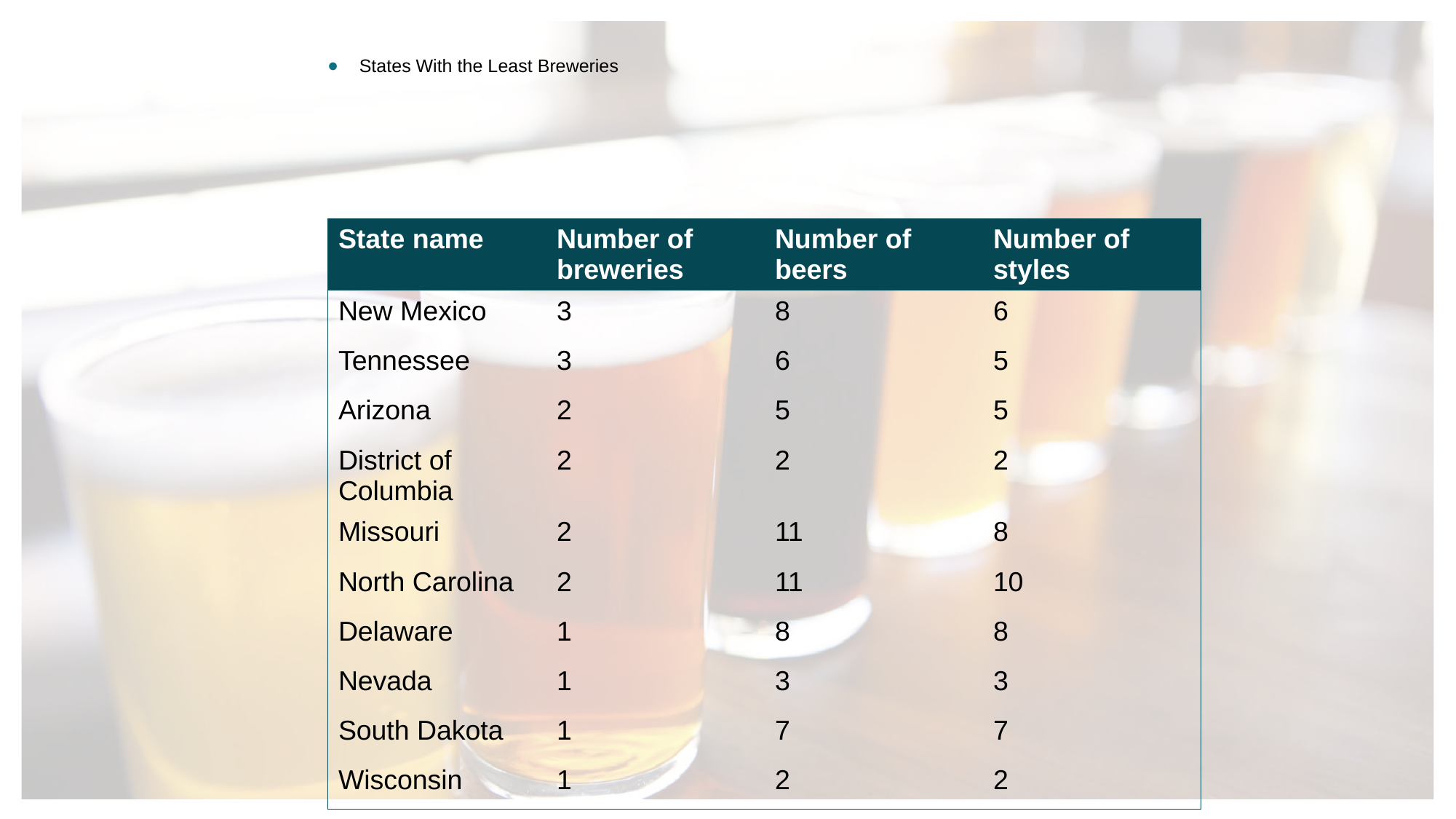

# States With the Least Breweries
| State name | Number of breweries | Number of beers | Number of styles |
| --- | --- | --- | --- |
| New Mexico | 3 | 8 | 6 |
| Tennessee | 3 | 6 | 5 |
| Arizona | 2 | 5 | 5 |
| District of Columbia | 2 | 2 | 2 |
| Missouri | 2 | 11 | 8 |
| North Carolina | 2 | 11 | 10 |
| Delaware | 1 | 8 | 8 |
| Nevada | 1 | 3 | 3 |
| South Dakota | 1 | 7 | 7 |
| Wisconsin | 1 | 2 | 2 |